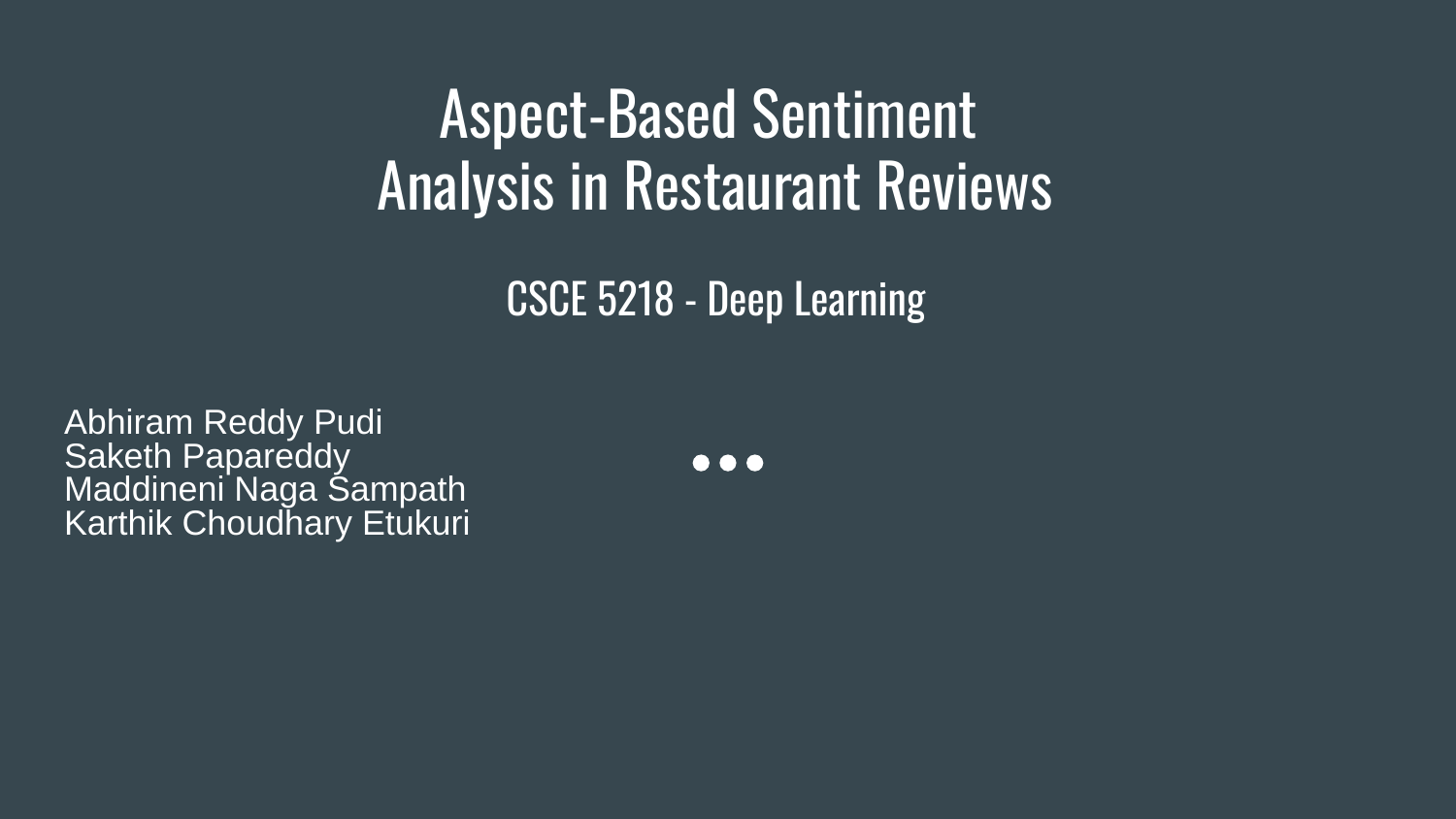

# Aspect-Based Sentiment
Analysis in Restaurant Reviews

CSCE 5218 - Deep Learning
Abhiram Reddy Pudi
Saketh Papareddy
Maddineni Naga Sampath
Karthik Choudhary Etukuri